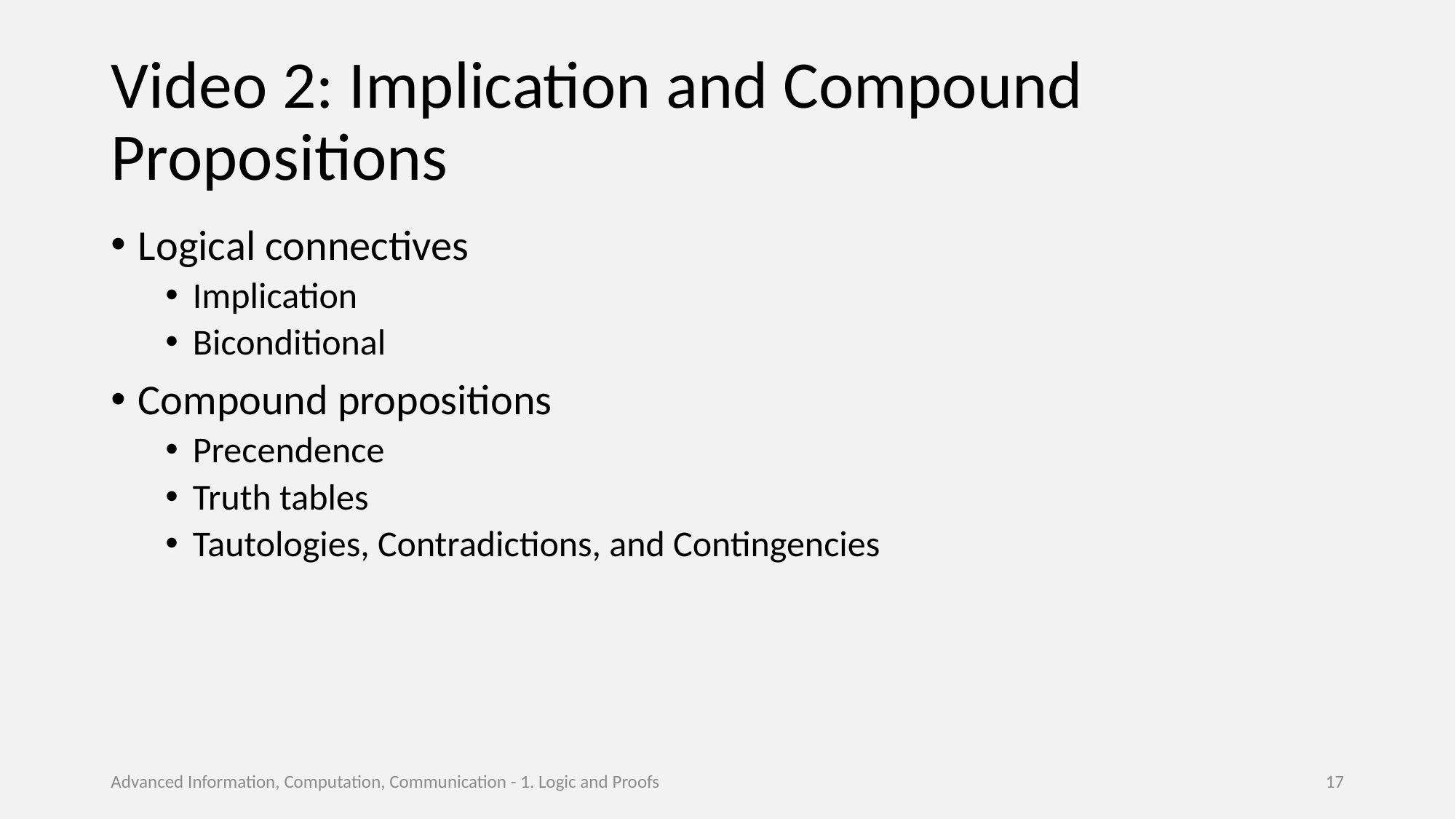

# Video 2: Implication and Compound Propositions
Logical connectives
Implication
Biconditional
Compound propositions
Precendence
Truth tables
Tautologies, Contradictions, and Contingencies

Advanced Information, Computation, Communication - 1. Logic and Proofs
17